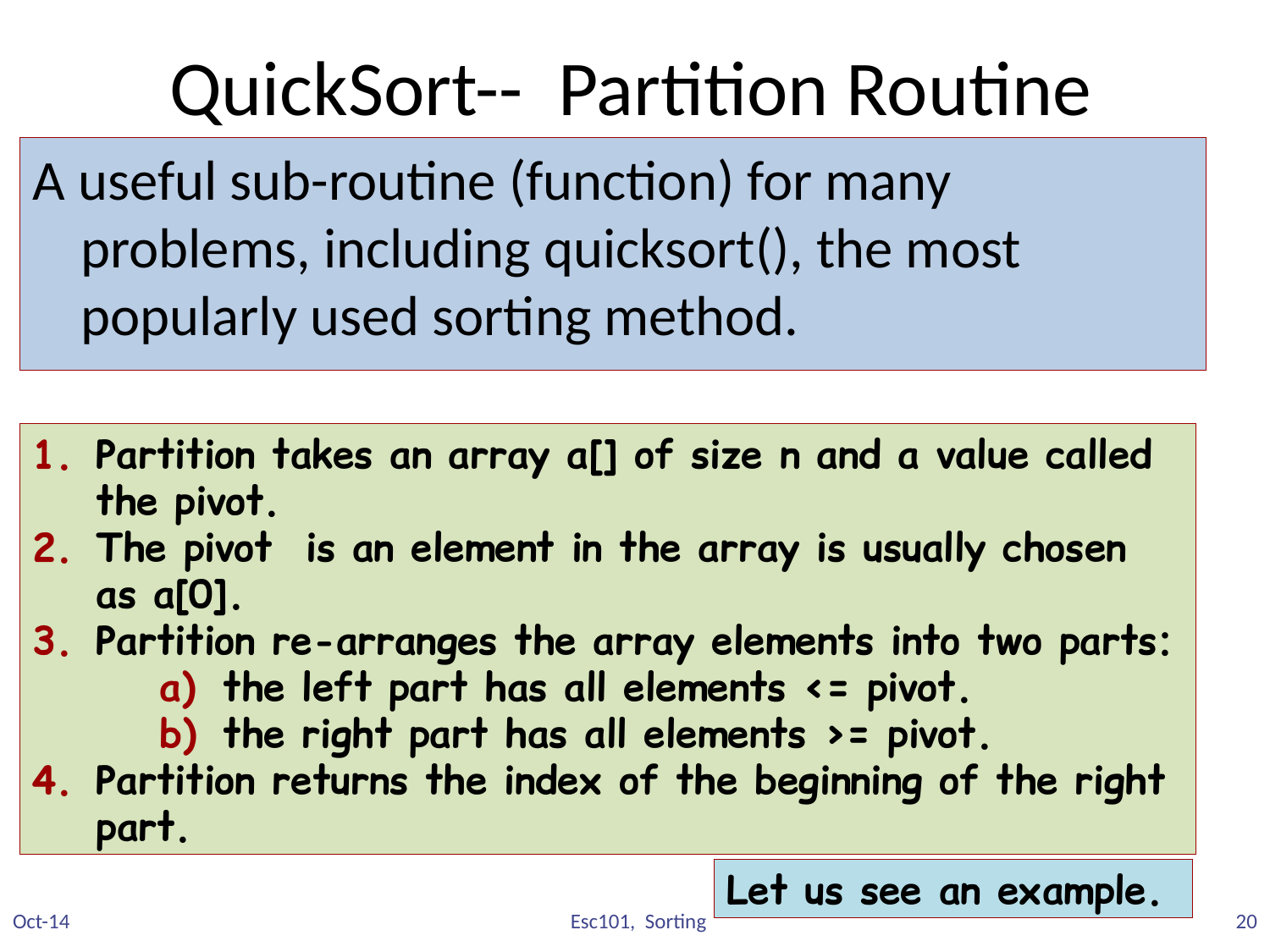

# QuickSort--  Partition Routine
A useful sub-routine (function) for many problems, including quicksort(), the most popularly used sorting method.
Partition takes an array a[] of size n and a value called the pivot.
The pivot  is an element in the array is usually chosen as a[0].
Partition re-arranges the array elements into two parts:
the left part has all elements <= pivot.
the right part has all elements >= pivot.
Partition returns the index of the beginning of the right part.
Let us see an example.
Oct-14
Esc101,  Sorting
20